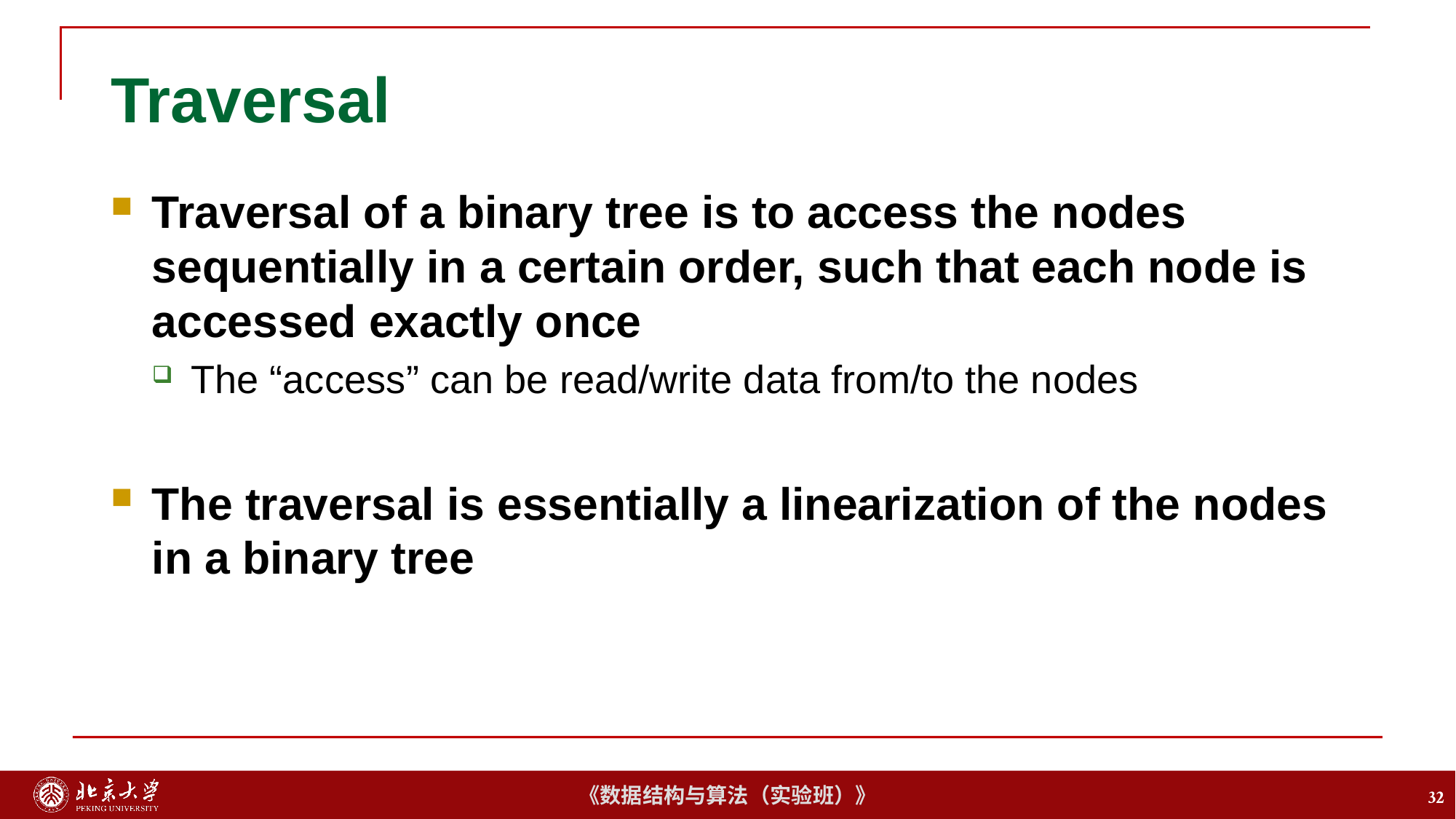

# Traversal
Traversal of a binary tree is to access the nodes sequentially in a certain order, such that each node is accessed exactly once
The “access” can be read/write data from/to the nodes

The traversal is essentially a linearization of the nodes in a binary tree
32